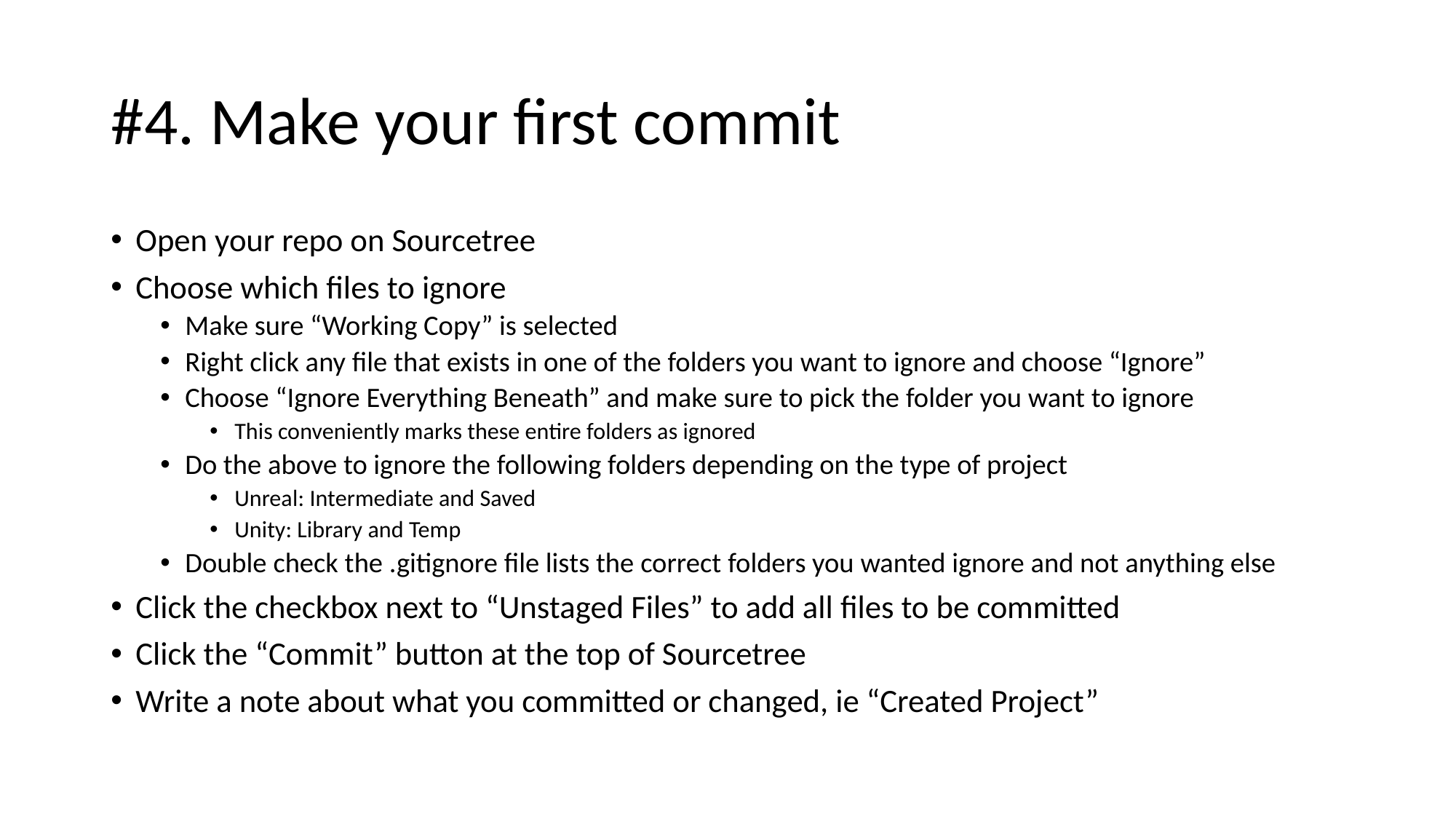

# #4. Make your first commit
Open your repo on Sourcetree
Choose which files to ignore
Make sure “Working Copy” is selected
Right click any file that exists in one of the folders you want to ignore and choose “Ignore”
Choose “Ignore Everything Beneath” and make sure to pick the folder you want to ignore
This conveniently marks these entire folders as ignored
Do the above to ignore the following folders depending on the type of project
Unreal: Intermediate and Saved
Unity: Library and Temp
Double check the .gitignore file lists the correct folders you wanted ignore and not anything else
Click the checkbox next to “Unstaged Files” to add all files to be committed
Click the “Commit” button at the top of Sourcetree
Write a note about what you committed or changed, ie “Created Project”